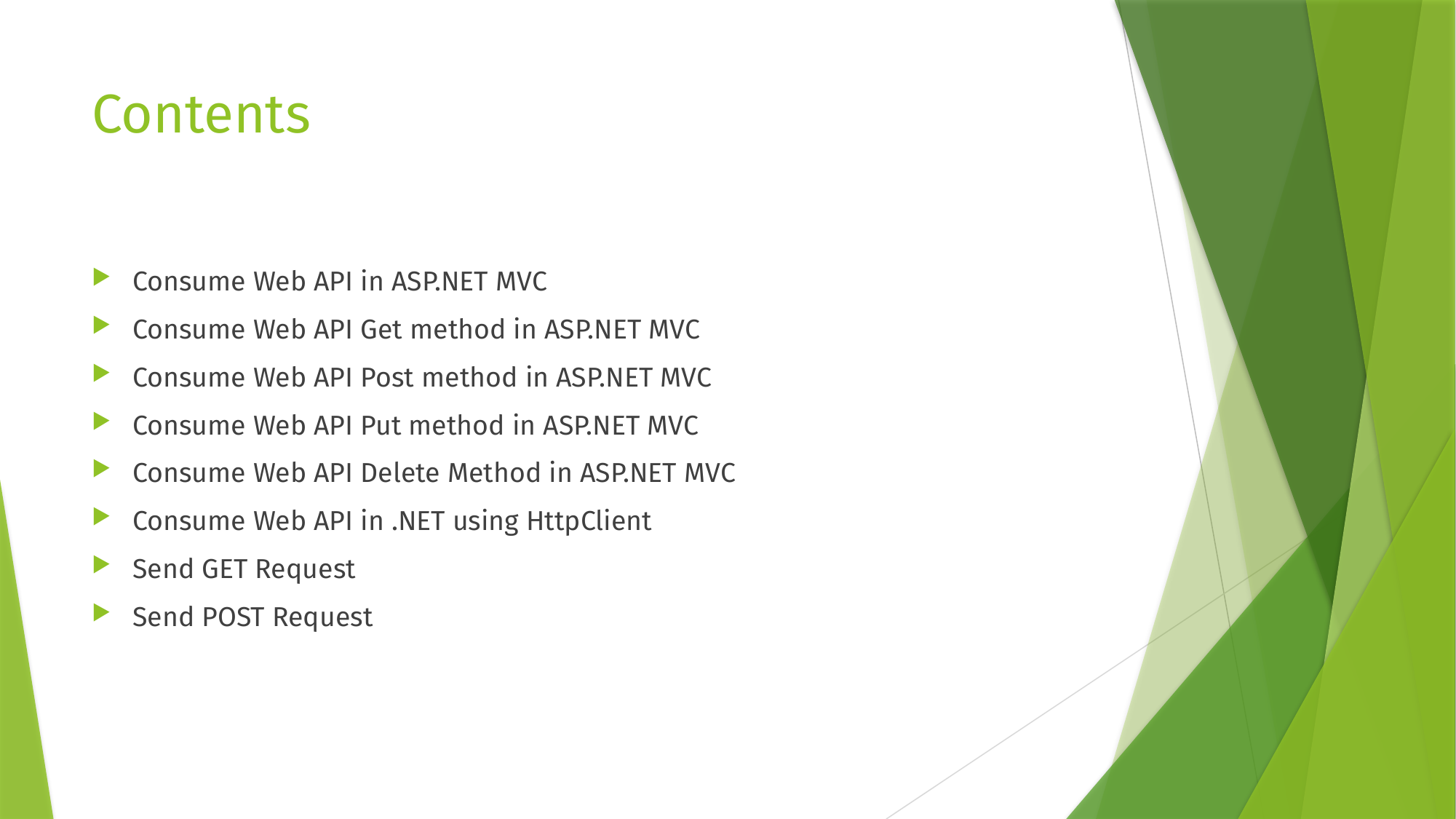

# Contents
Consume Web API in ASP.NET MVC
Consume Web API Get method in ASP.NET MVC
Consume Web API Post method in ASP.NET MVC
Consume Web API Put method in ASP.NET MVC
Consume Web API Delete Method in ASP.NET MVC
Consume Web API in .NET using HttpClient
Send GET Request
Send POST Request